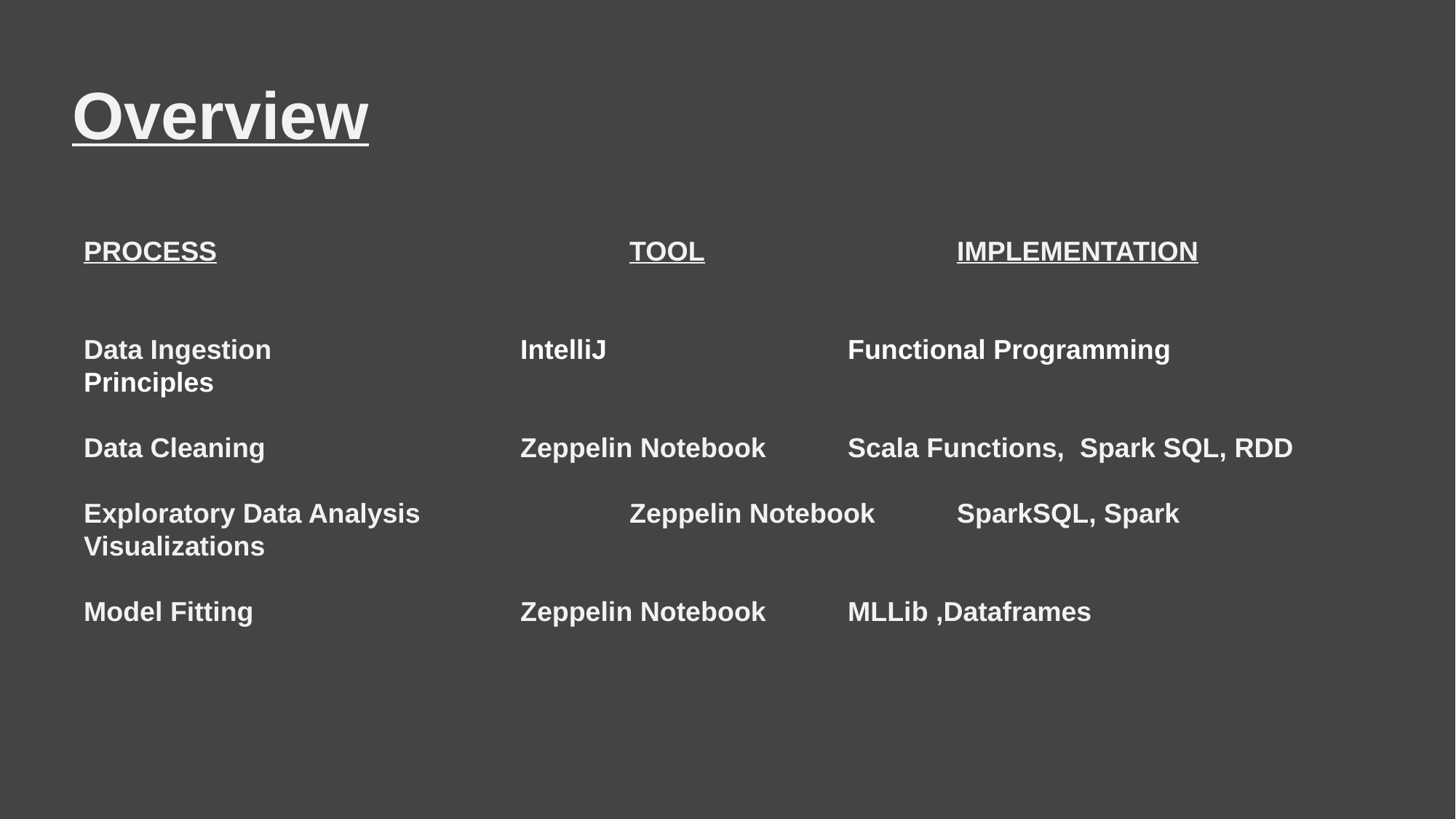

# Overview
PROCESS				TOOL			IMPLEMENTATION

Data Ingestion 			IntelliJ			Functional Programming Principles

Data Cleaning   			Zeppelin Notebook	Scala Functions,  Spark SQL, RDD

Exploratory Data Analysis  		Zeppelin Notebook	SparkSQL, Spark Visualizations

Model Fitting 			Zeppelin Notebook	MLLib ,Dataframes